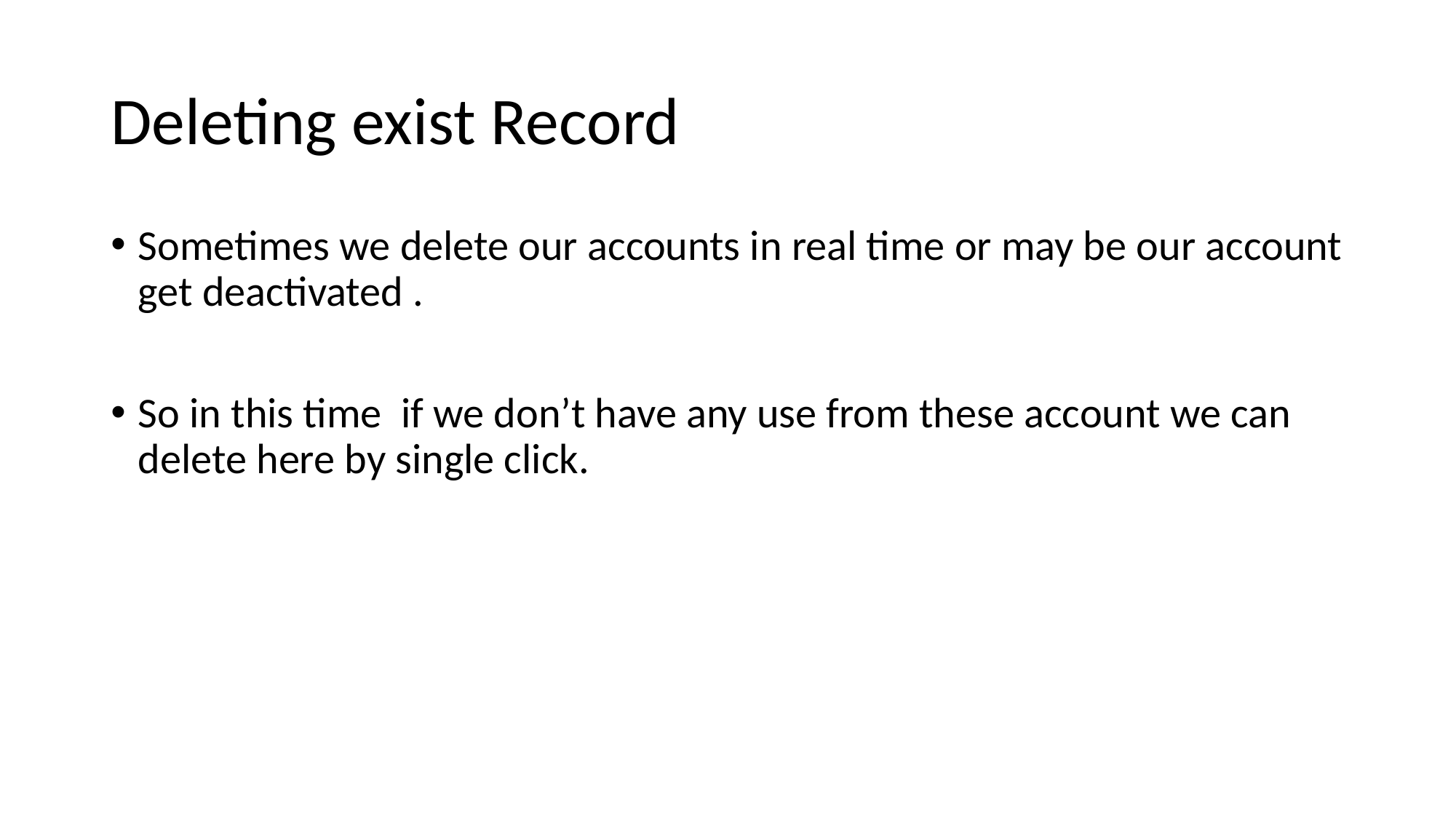

# Deleting exist Record
Sometimes we delete our accounts in real time or may be our account get deactivated .

So in this time  if we don’t have any use from these account we can delete here by single click.